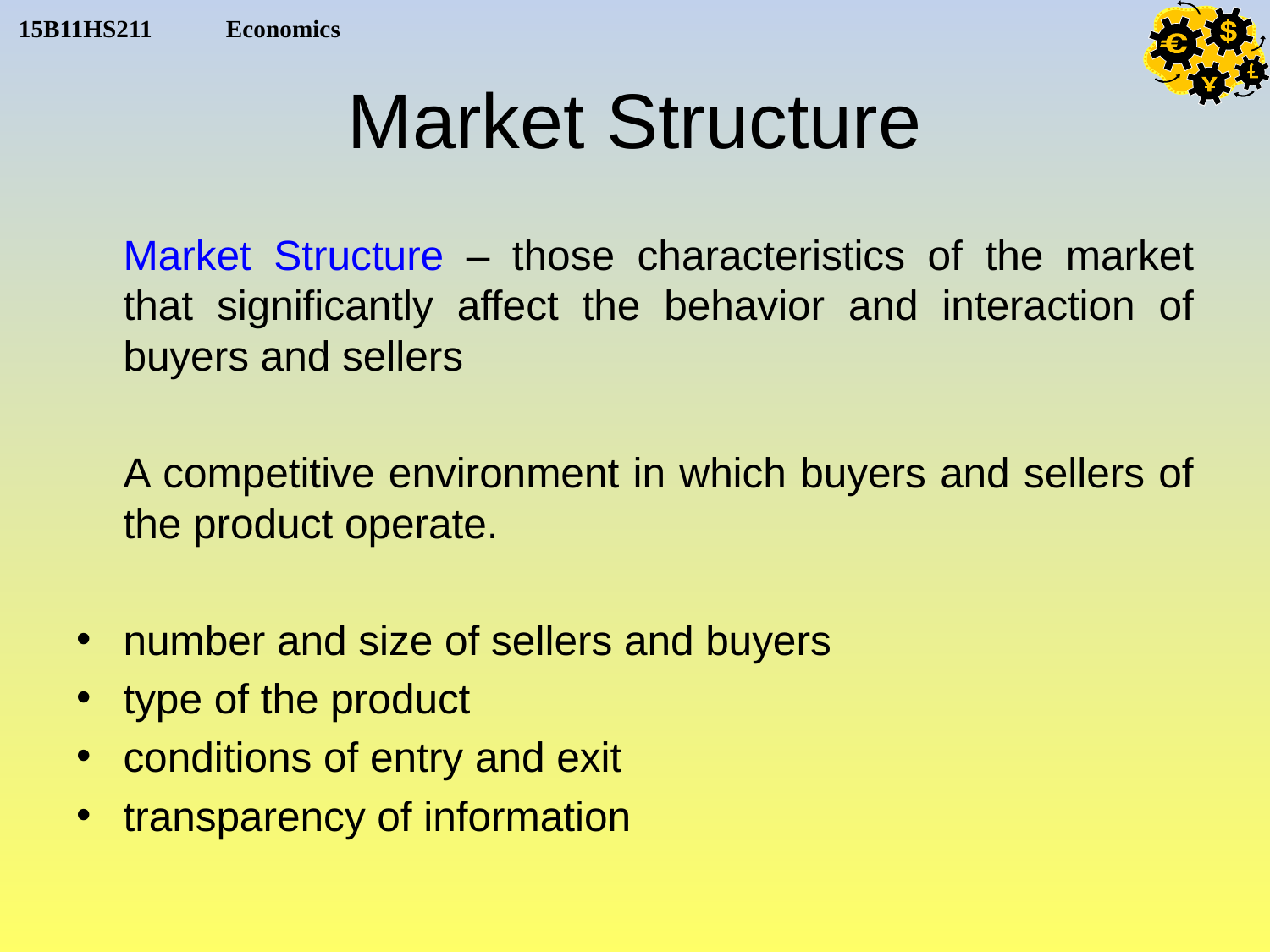

# Market Structure
	Market Structure – those characteristics of the market that significantly affect the behavior and interaction of buyers and sellers

	A competitive environment in which buyers and sellers of the product operate.

number and size of sellers and buyers
type of the product
conditions of entry and exit
transparency of information